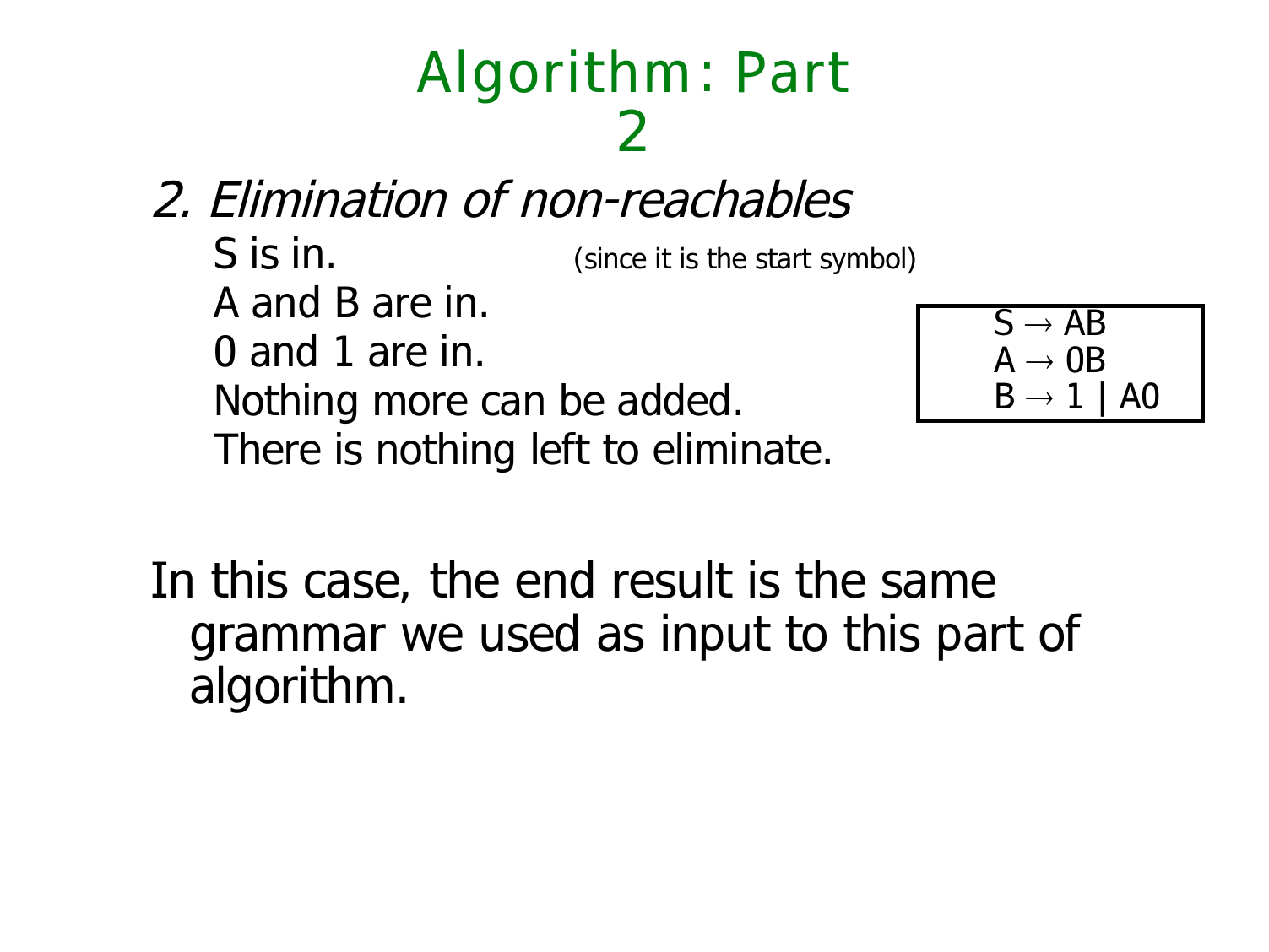

# Algorithm: Part 2
2. Elimination of non-reachables
S is in.                  (since it is the start symbol)
A and B are in.
0 and 1 are in.
Nothing more can be added.
There is nothing left to eliminate.

In this case, the end result is the same grammar we used as input to this part of algorithm.

S → AB
A → 0B
B → 1 | A0